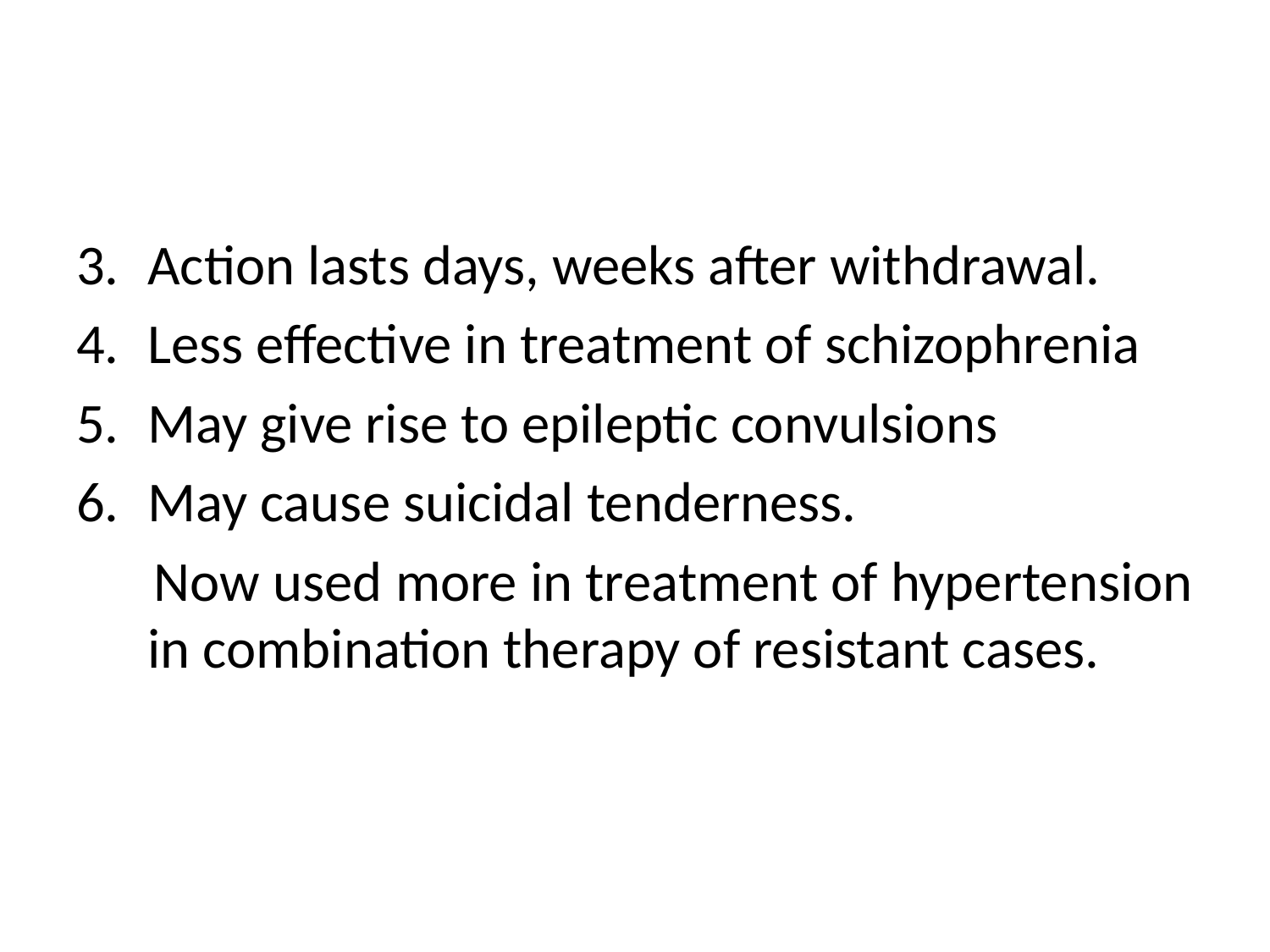

#
Action lasts days, weeks after withdrawal.
Less effective in treatment of schizophrenia
May give rise to epileptic convulsions
May cause suicidal tenderness.
      Now used more in treatment of hypertension in combination therapy of resistant cases.